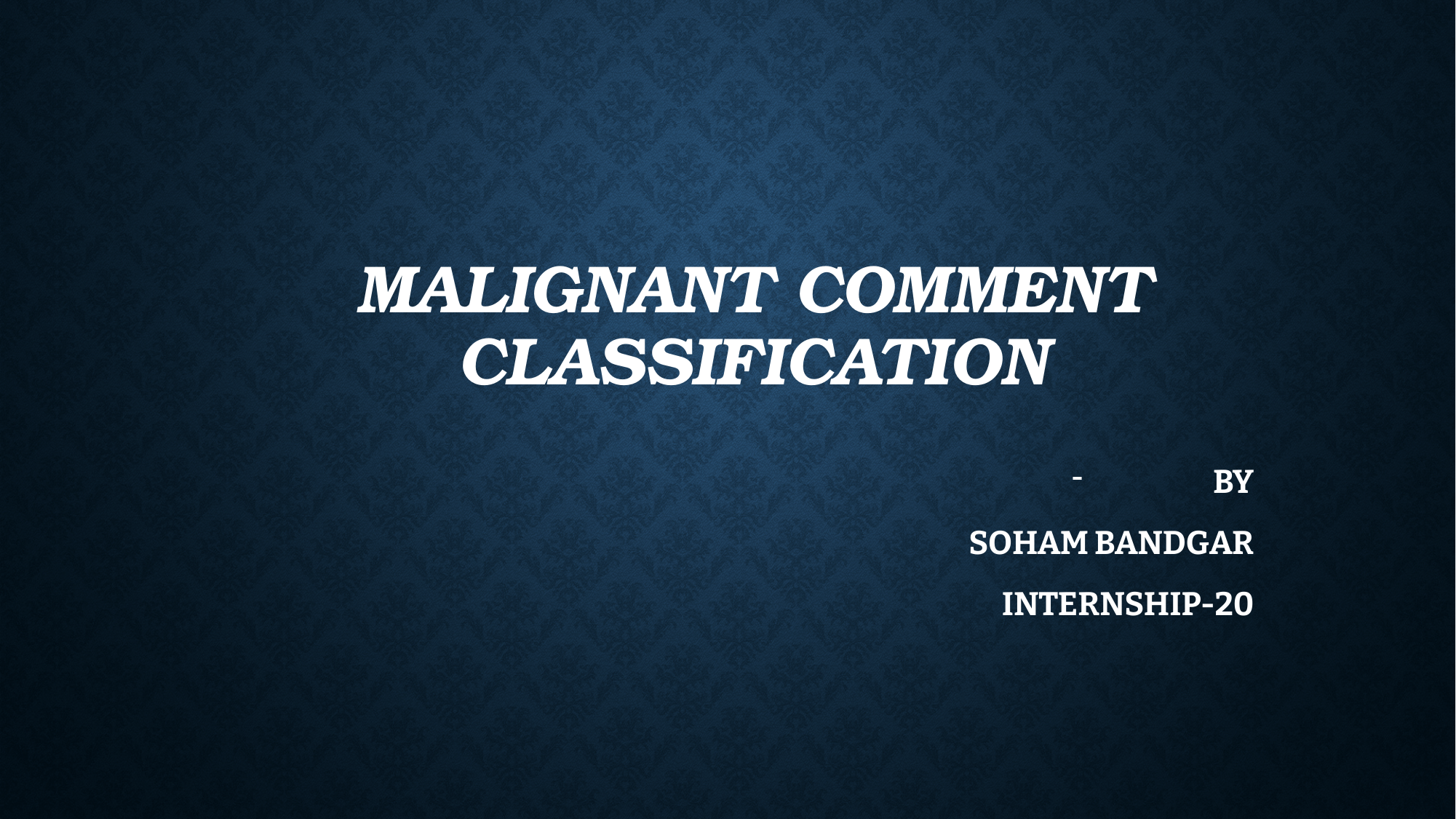

# MALIGNANT COMMENT CLASSIFICATION
BY
SOHAM BANDGAR
INTERNSHIP-20